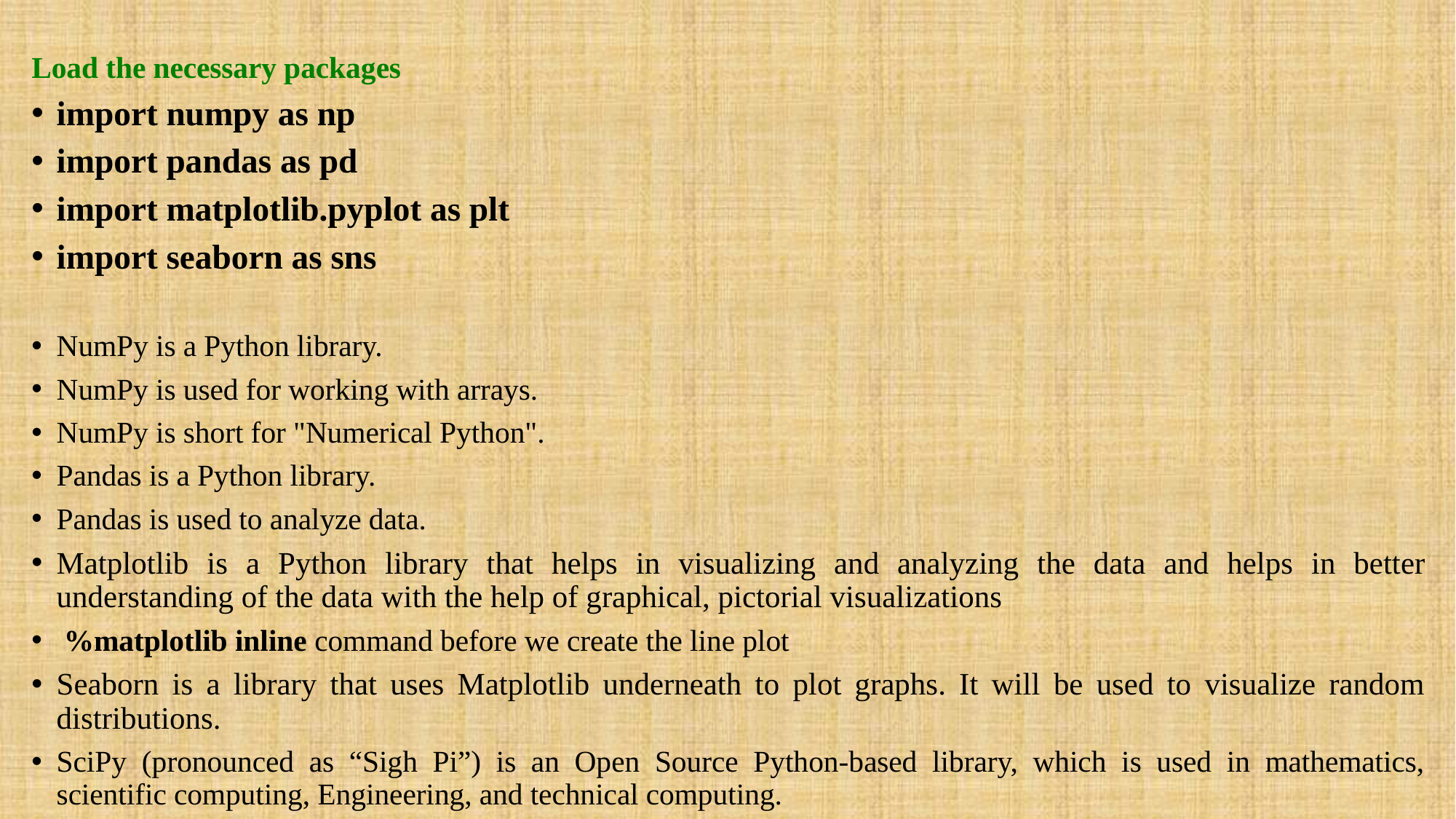

Load the necessary packages
import numpy as np
import pandas as pd
import matplotlib.pyplot as plt
import seaborn as sns

NumPy is a Python library.
NumPy is used for working with arrays.
NumPy is short for "Numerical Python".
Pandas is a Python library.
Pandas is used to analyze data.
Matplotlib is a Python library that helps in visualizing and analyzing the data and helps in better understanding of the data with the help of graphical, pictorial visualizations
 %matplotlib inline command before we create the line plot
Seaborn is a library that uses Matplotlib underneath to plot graphs. It will be used to visualize random distributions.
SciPy (pronounced as “Sigh Pi”) is an Open Source Python-based library, which is used in mathematics, scientific computing, Engineering, and technical computing.